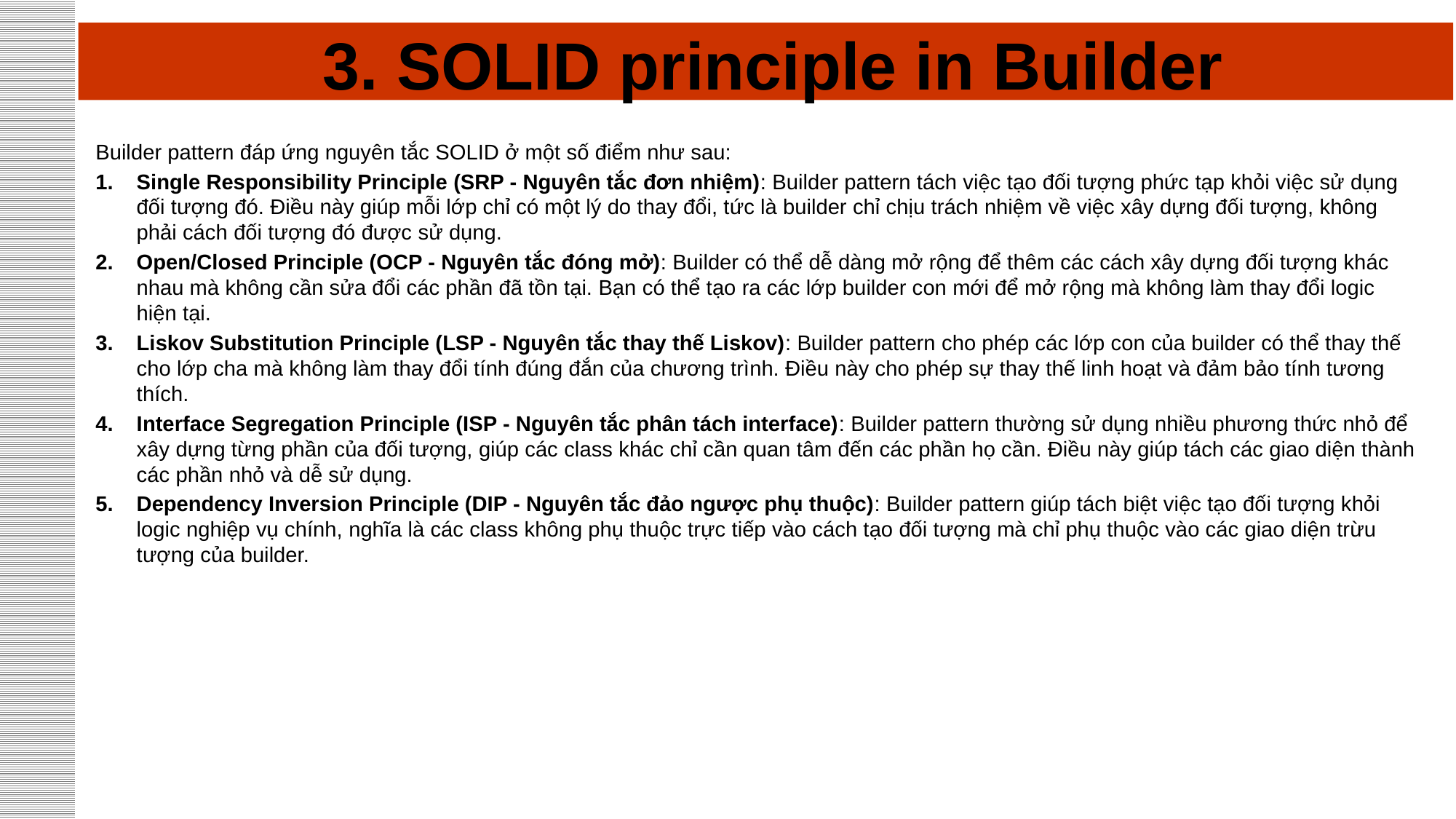

# 3. SOLID principle in Builder
Builder pattern đáp ứng nguyên tắc SOLID ở một số điểm như sau:
Single Responsibility Principle (SRP - Nguyên tắc đơn nhiệm): Builder pattern tách việc tạo đối tượng phức tạp khỏi việc sử dụng đối tượng đó. Điều này giúp mỗi lớp chỉ có một lý do thay đổi, tức là builder chỉ chịu trách nhiệm về việc xây dựng đối tượng, không phải cách đối tượng đó được sử dụng.
Open/Closed Principle (OCP - Nguyên tắc đóng mở): Builder có thể dễ dàng mở rộng để thêm các cách xây dựng đối tượng khác nhau mà không cần sửa đổi các phần đã tồn tại. Bạn có thể tạo ra các lớp builder con mới để mở rộng mà không làm thay đổi logic hiện tại.
Liskov Substitution Principle (LSP - Nguyên tắc thay thế Liskov): Builder pattern cho phép các lớp con của builder có thể thay thế cho lớp cha mà không làm thay đổi tính đúng đắn của chương trình. Điều này cho phép sự thay thế linh hoạt và đảm bảo tính tương thích.
Interface Segregation Principle (ISP - Nguyên tắc phân tách interface): Builder pattern thường sử dụng nhiều phương thức nhỏ để xây dựng từng phần của đối tượng, giúp các class khác chỉ cần quan tâm đến các phần họ cần. Điều này giúp tách các giao diện thành các phần nhỏ và dễ sử dụng.
Dependency Inversion Principle (DIP - Nguyên tắc đảo ngược phụ thuộc): Builder pattern giúp tách biệt việc tạo đối tượng khỏi logic nghiệp vụ chính, nghĩa là các class không phụ thuộc trực tiếp vào cách tạo đối tượng mà chỉ phụ thuộc vào các giao diện trừu tượng của builder.